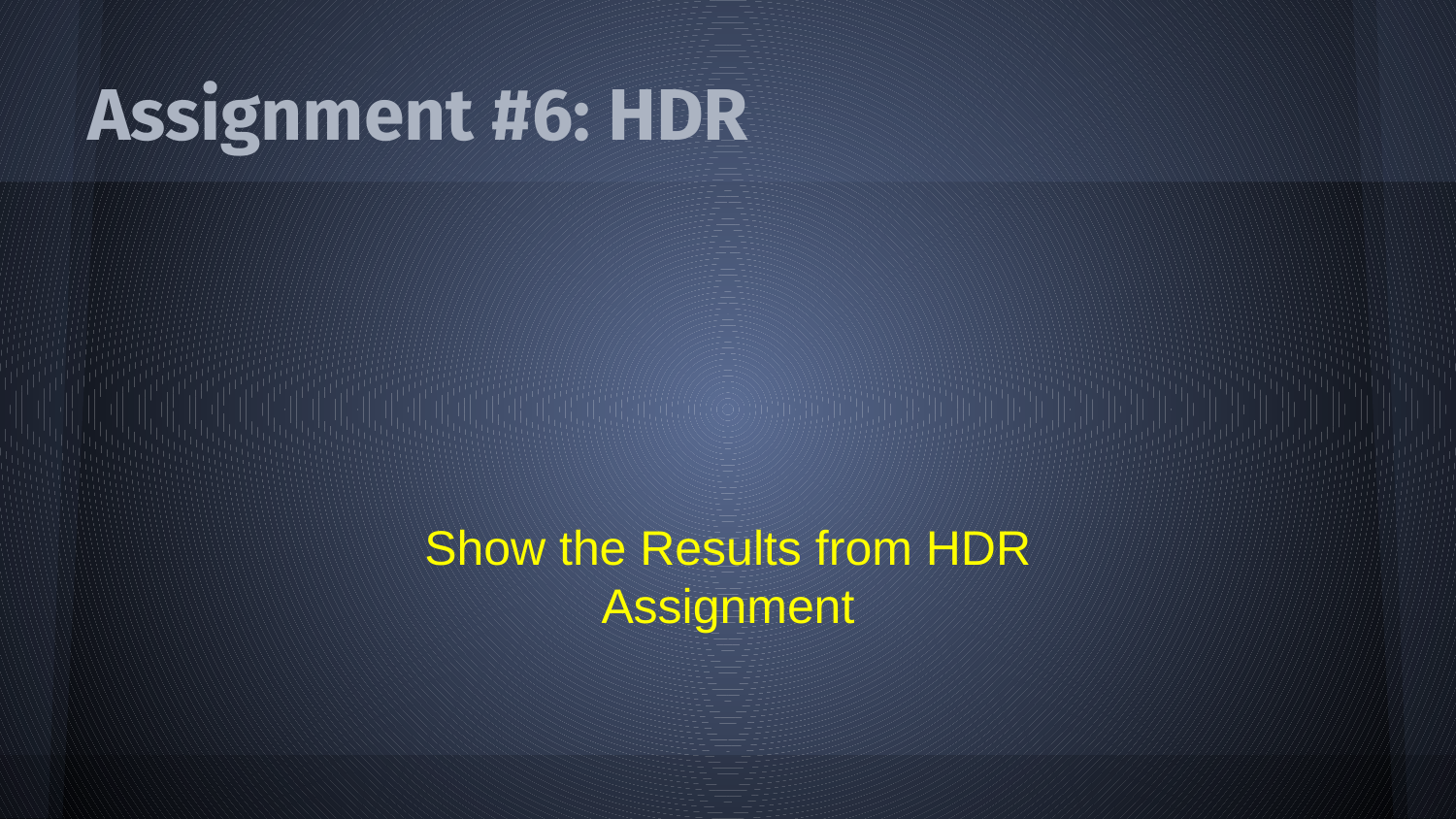

# Assignment #6: HDR
Show the Results from HDR Assignment